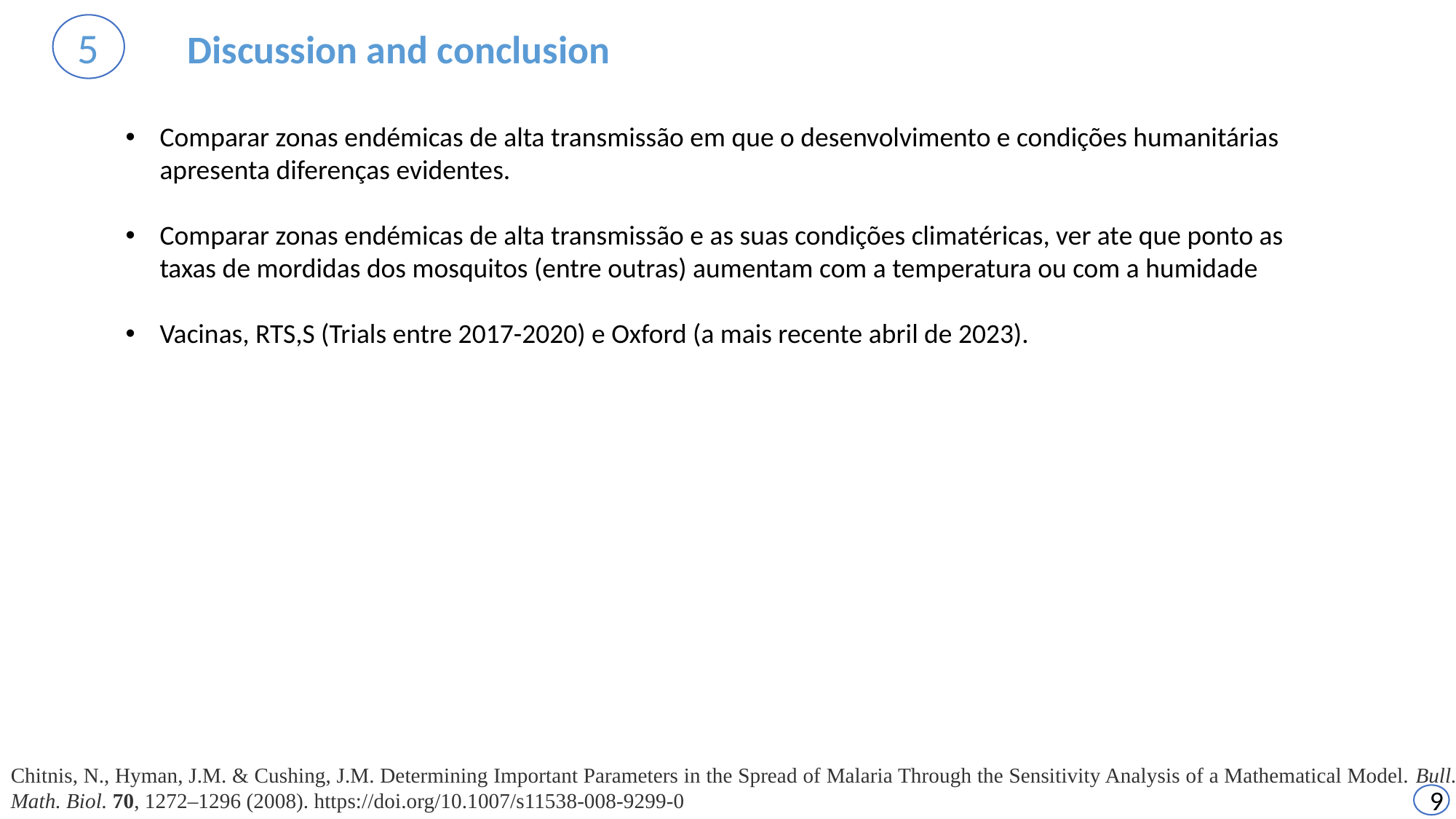

5
Discussion and conclusion

Comparar zonas endémicas de alta transmissão em que o desenvolvimento e condições humanitárias apresenta diferenças evidentes.

Comparar zonas endémicas de alta transmissão e as suas condições climatéricas, ver ate que ponto as taxas de mordidas dos mosquitos (entre outras) aumentam com a temperatura ou com a humidade

Vacinas, RTS,S (Trials entre 2017-2020) e Oxford (a mais recente abril de 2023).

Chitnis, N., Hyman, J.M. & Cushing, J.M. Determining Important Parameters in the Spread of Malaria Through the Sensitivity Analysis of a Mathematical Model. Bull. Math. Biol. 70, 1272–1296 (2008). https://doi.org/10.1007/s11538-008-9299-0
9